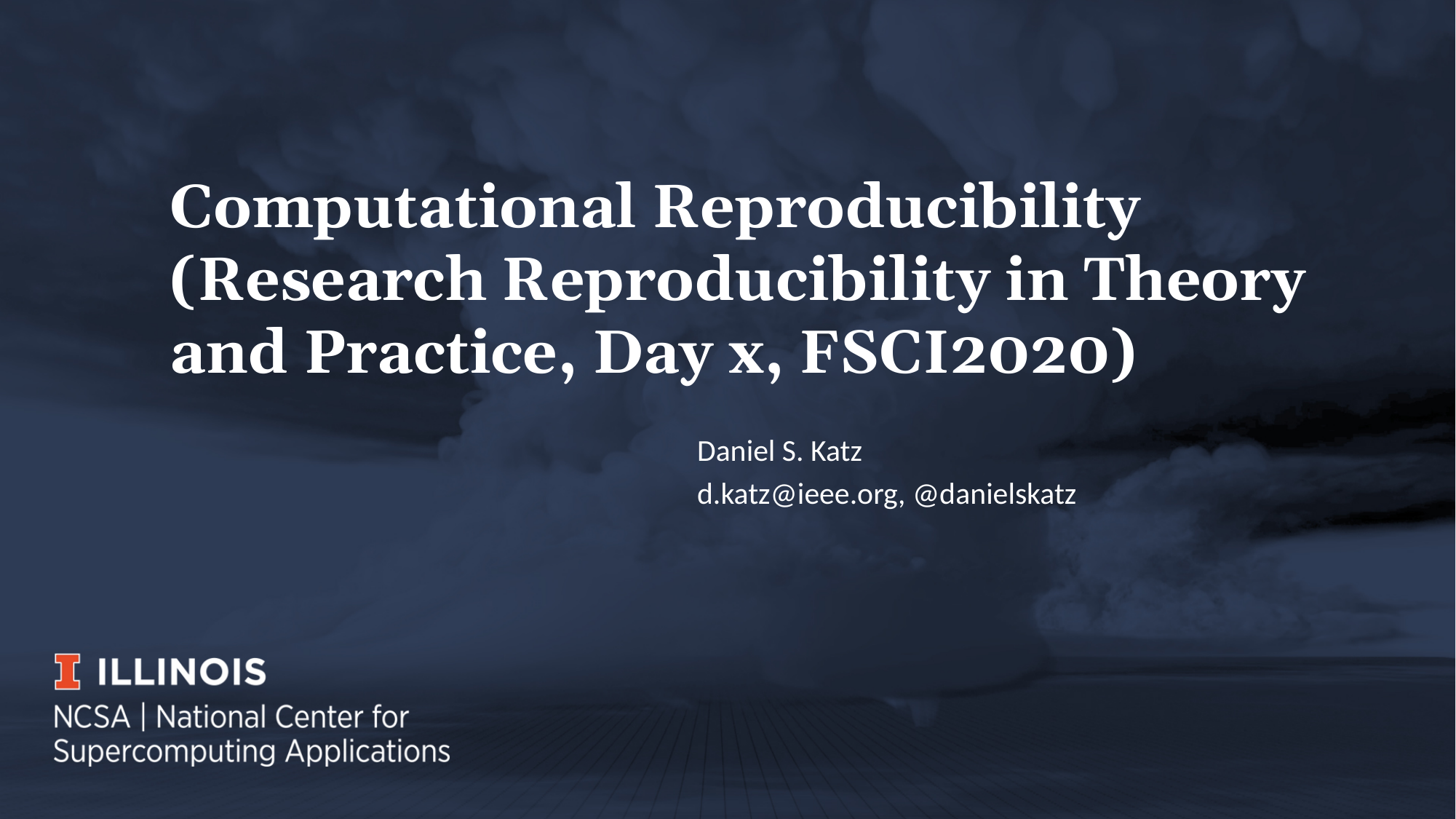

# Computational Reproducibility (Research Reproducibility in Theory and Practice, Day x, FSCI2020)
Daniel S. Katz
d.katz@ieee.org, @danielskatz